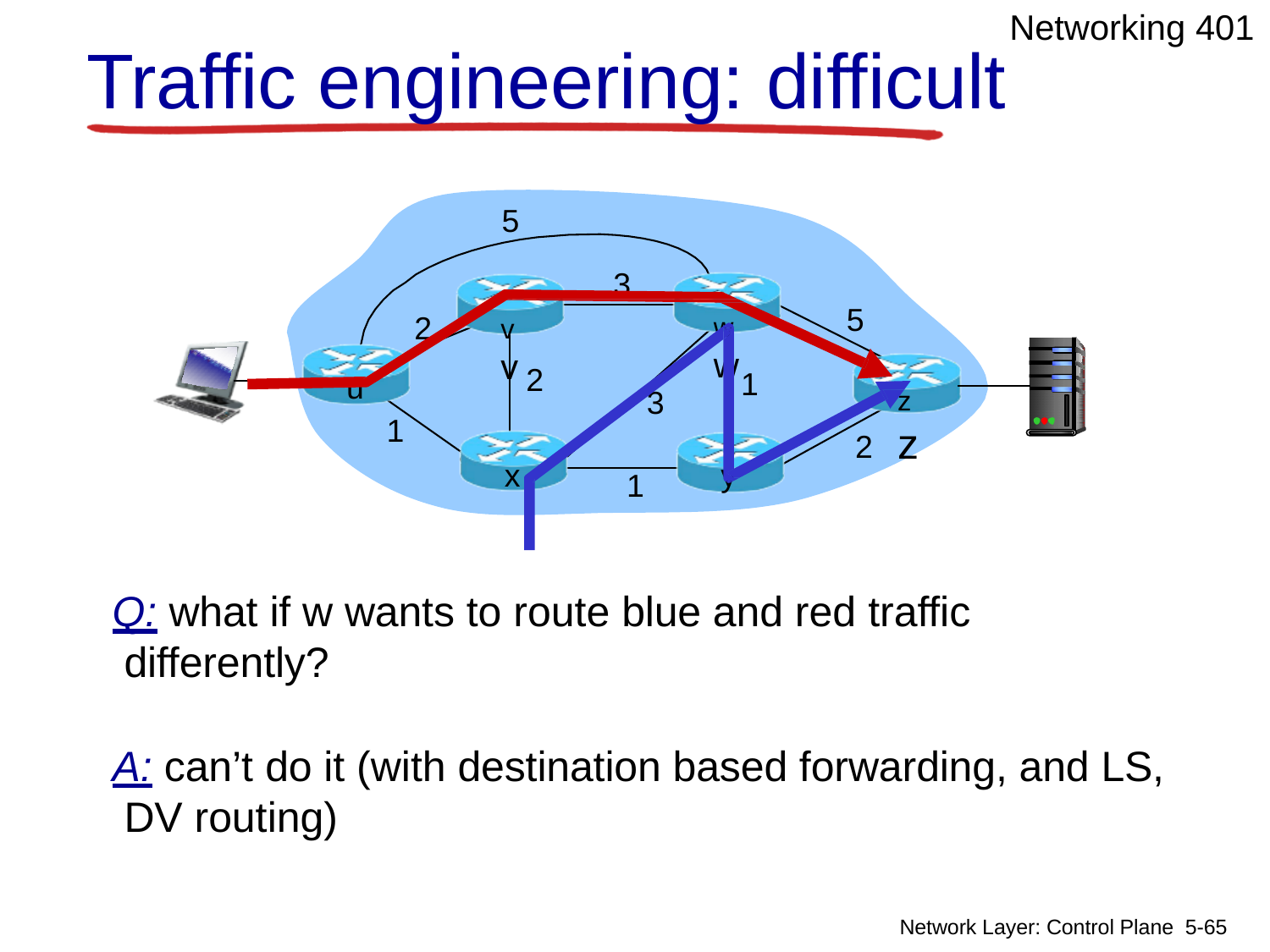

Networking 401
# Traffic engineering: difficult

5

3

vv
ww

5

2

zz
2

1
u

3

1

2

x

y

x
y

1

Q: what if w wants to route blue and red traffic  differently?

A: can’t do it (with destination based forwarding, and LS,  DV routing)
Network Layer: Control Plane 5-65